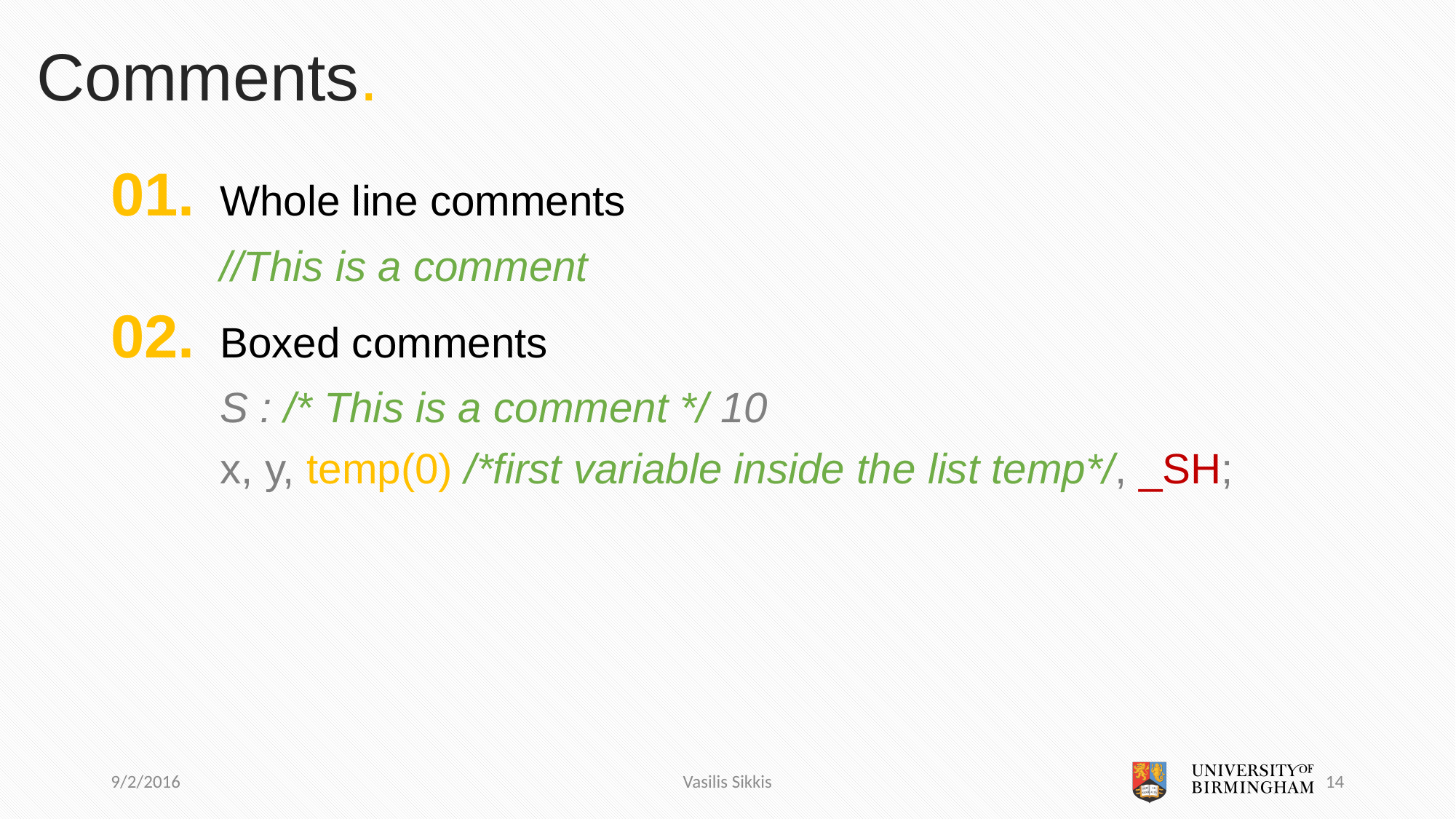

# Comments.
01. 	Whole line comments
	//This is a comment
02. 	Boxed comments
	S : /* This is a comment */ 10
	x, y, temp(0) /*first variable inside the list temp*/, _SH;
9/2/2016
Vasilis Sikkis
14